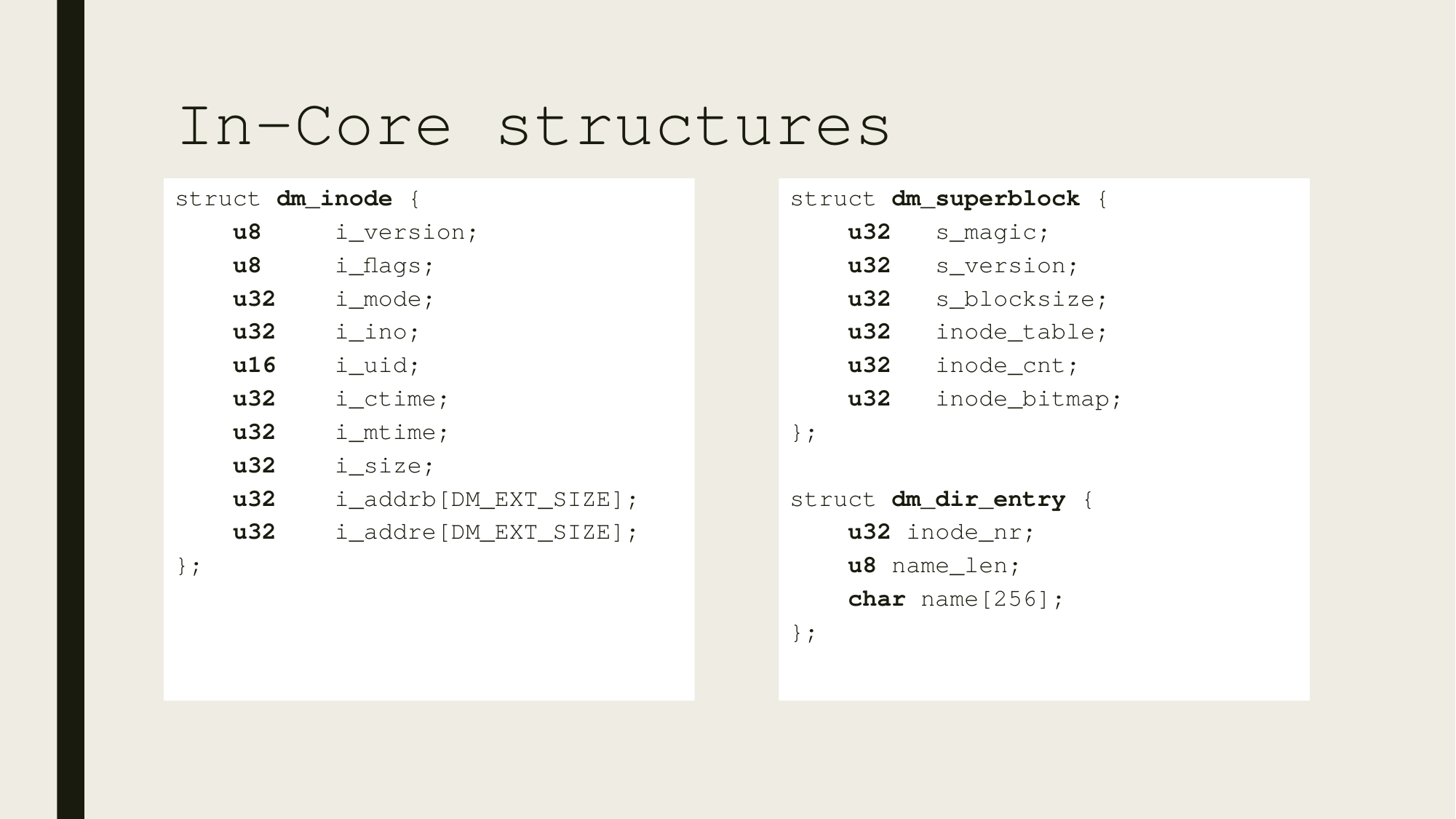

# In-Core structures
struct dm_inode {
    u8     i_version;
    u8     i_flags;
    u32    i_mode;
    u32    i_ino;
    u16    i_uid;
    u32    i_ctime;
    u32    i_mtime;
    u32    i_size;
    u32    i_addrb[DM_EXT_SIZE];
    u32    i_addre[DM_EXT_SIZE];
};
struct dm_superblock {
    u32   s_magic;
    u32   s_version;
    u32   s_blocksize;
    u32   inode_table;
    u32   inode_cnt;
    u32   inode_bitmap;
};

struct dm_dir_entry {
    u32 inode_nr;
    u8 name_len;
    char name[256];
};